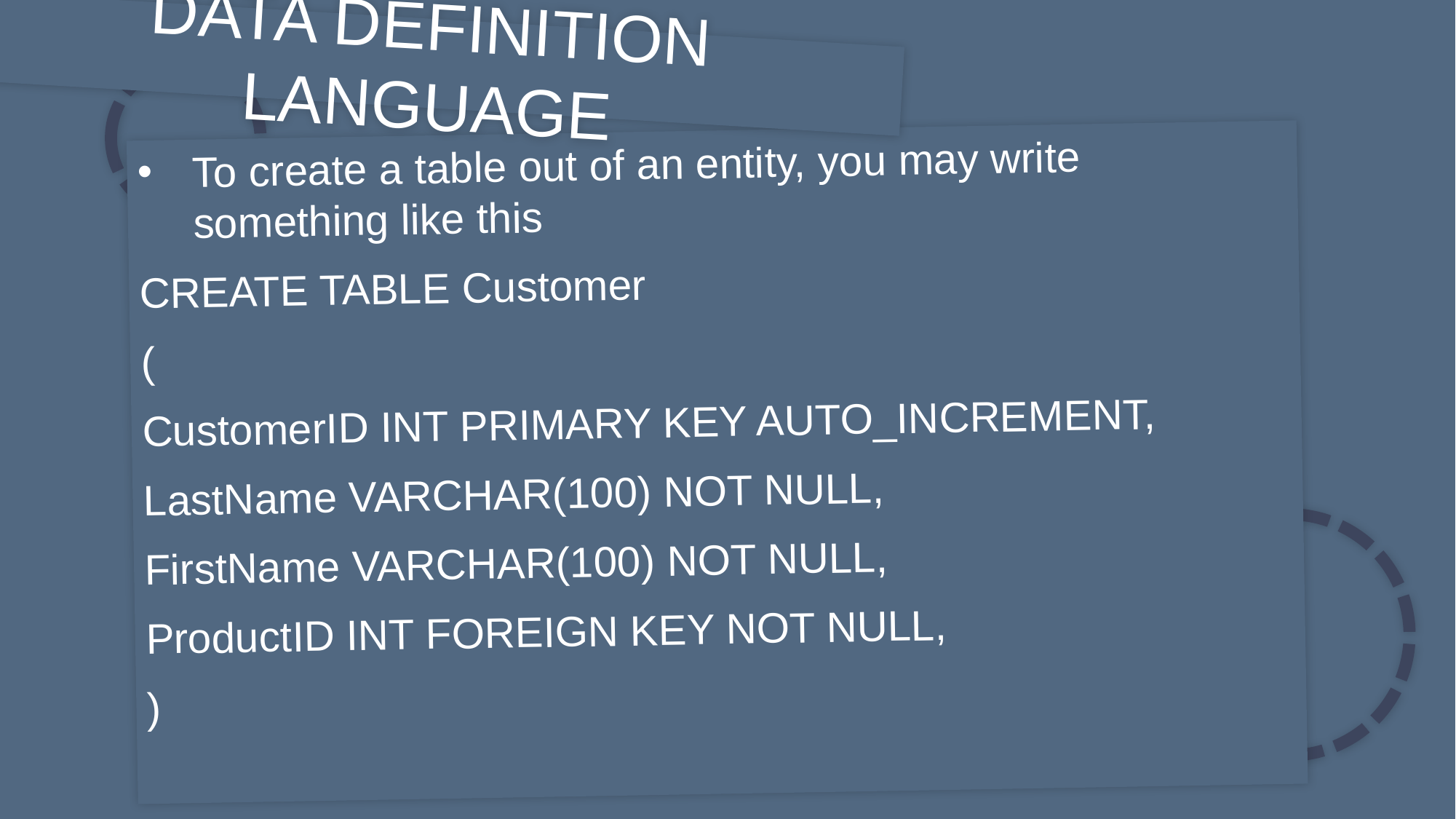

DATA DEFINITION LANGUAGE

To create a table out of an entity, you may write something like this
CREATE TABLE Customer
(
CustomerID INT PRIMARY KEY AUTO_INCREMENT,
LastName VARCHAR(100) NOT NULL,
FirstName VARCHAR(100) NOT NULL,
ProductID INT FOREIGN KEY NOT NULL,
)